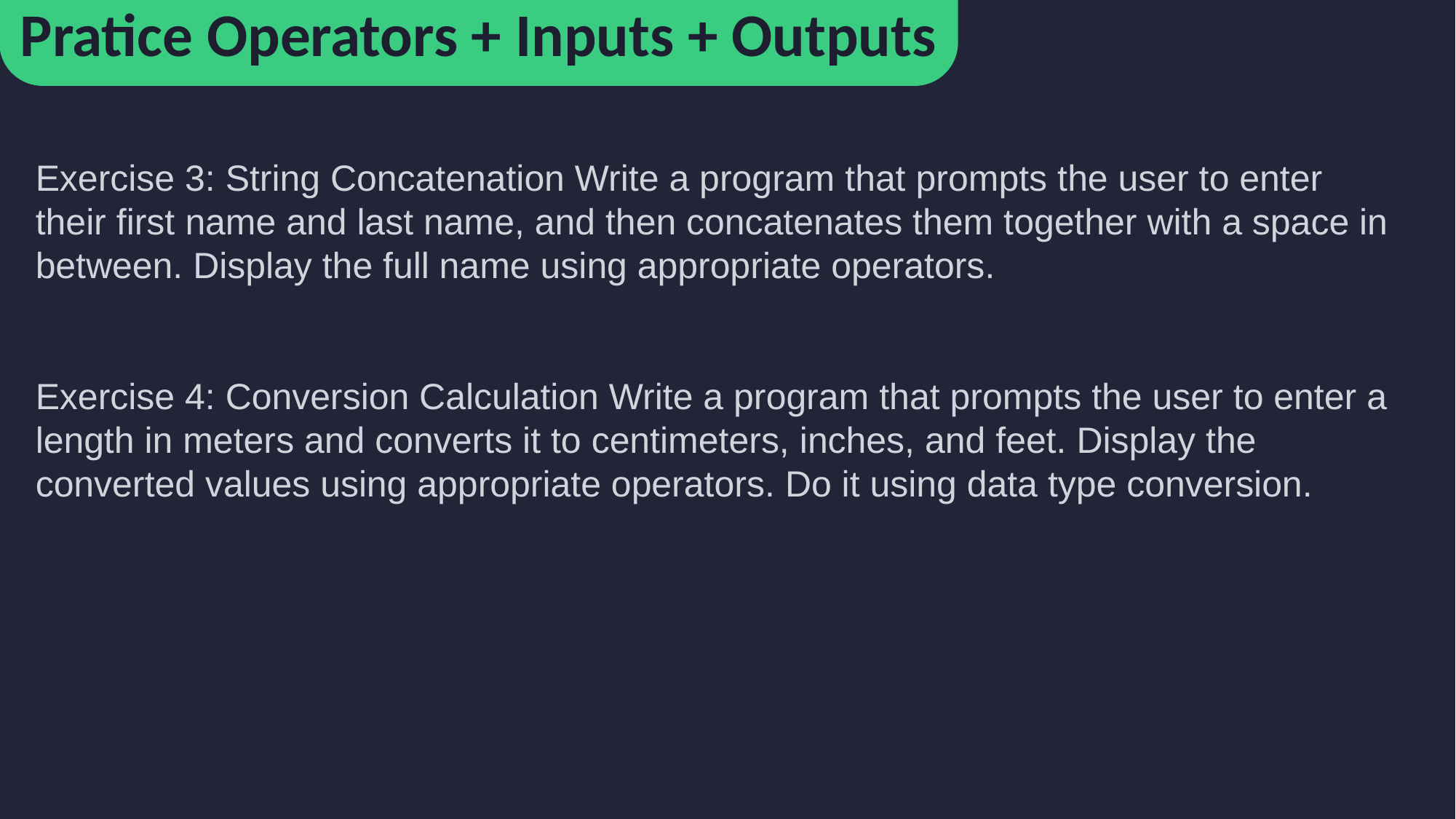

Pratice Operators + Inputs + Outputs

Exercise 3: String Concatenation Write a program that prompts the user to enter their first name and last name, and then concatenates them together with a space in between. Display the full name using appropriate operators.

Exercise 4: Conversion Calculation Write a program that prompts the user to enter a length in meters and converts it to centimeters, inches, and feet. Display the converted values using appropriate operators. Do it using data type conversion.